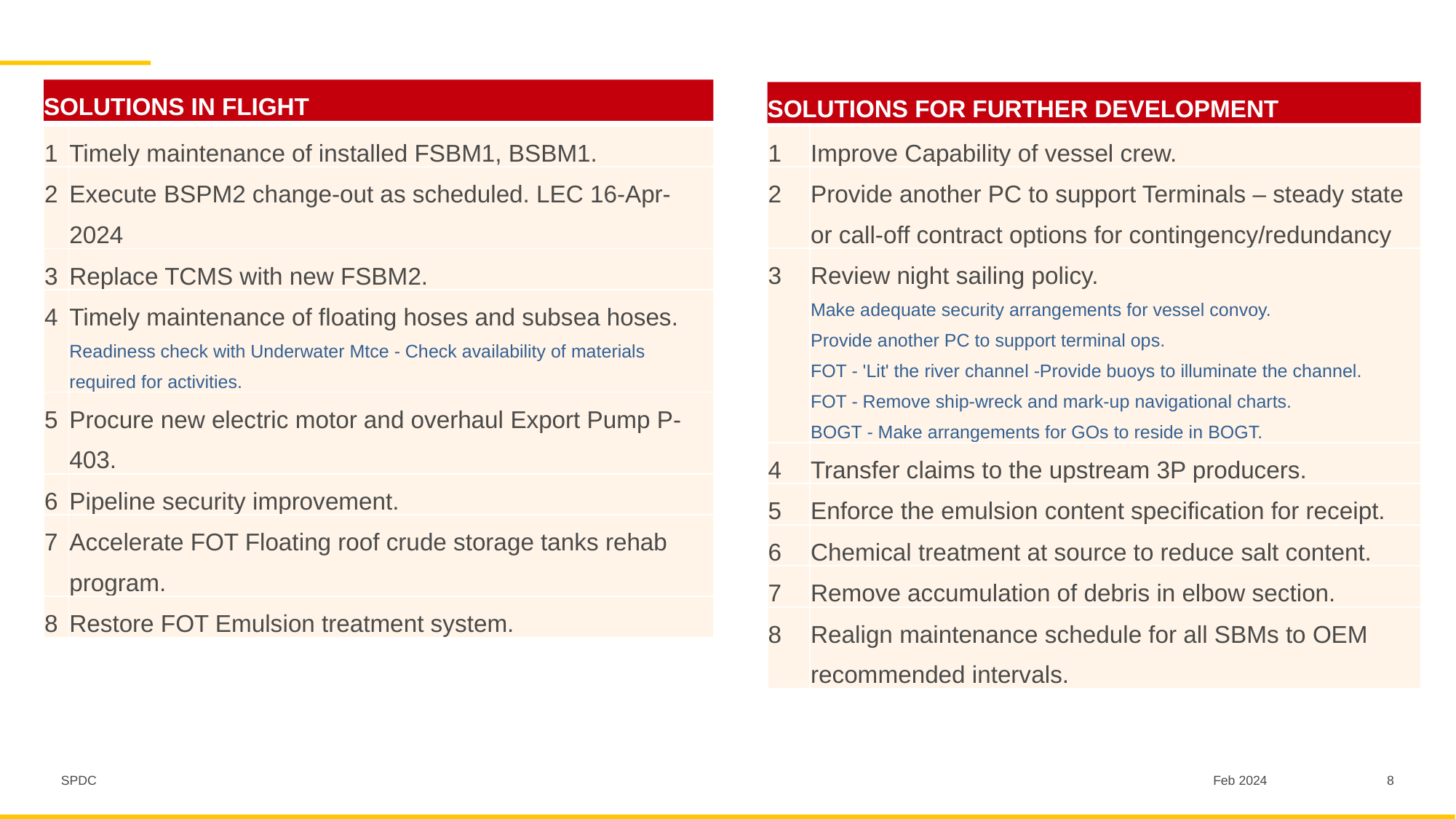

SOLUTIONS IN FLIGHT
SOLUTIONS FOR FURTHER DEVELOPMENT
| 1 | Timely maintenance of installed FSBM1, BSBM1. |
| --- | --- |
| 2 | Execute BSPM2 change-out as scheduled. LEC 16-Apr-2024 |
| 3 | Replace TCMS with new FSBM2. |
| 4 | Timely maintenance of floating hoses and subsea hoses. Readiness check with Underwater Mtce - Check availability of materials required for activities. |
| 5 | Procure new electric motor and overhaul Export Pump P-403. |
| 6 | Pipeline security improvement. |
| 7 | Accelerate FOT Floating roof crude storage tanks rehab program. |
| 8 | Restore FOT Emulsion treatment system. |
| 1 | Improve Capability of vessel crew. |
| --- | --- |
| 2 | Provide another PC to support Terminals – steady state or call-off contract options for contingency/redundancy |
| 3 | Review night sailing policy. Make adequate security arrangements for vessel convoy. Provide another PC to support terminal ops. FOT - 'Lit' the river channel -Provide buoys to illuminate the channel. FOT - Remove ship-wreck and mark-up navigational charts. BOGT - Make arrangements for GOs to reside in BOGT. |
| 4 | Transfer claims to the upstream 3P producers. |
| 5 | Enforce the emulsion content specification for receipt. |
| 6 | Chemical treatment at source to reduce salt content. |
| 7 | Remove accumulation of debris in elbow section. |
| 8 | Realign maintenance schedule for all SBMs to OEM recommended intervals. |
8
Feb 2024